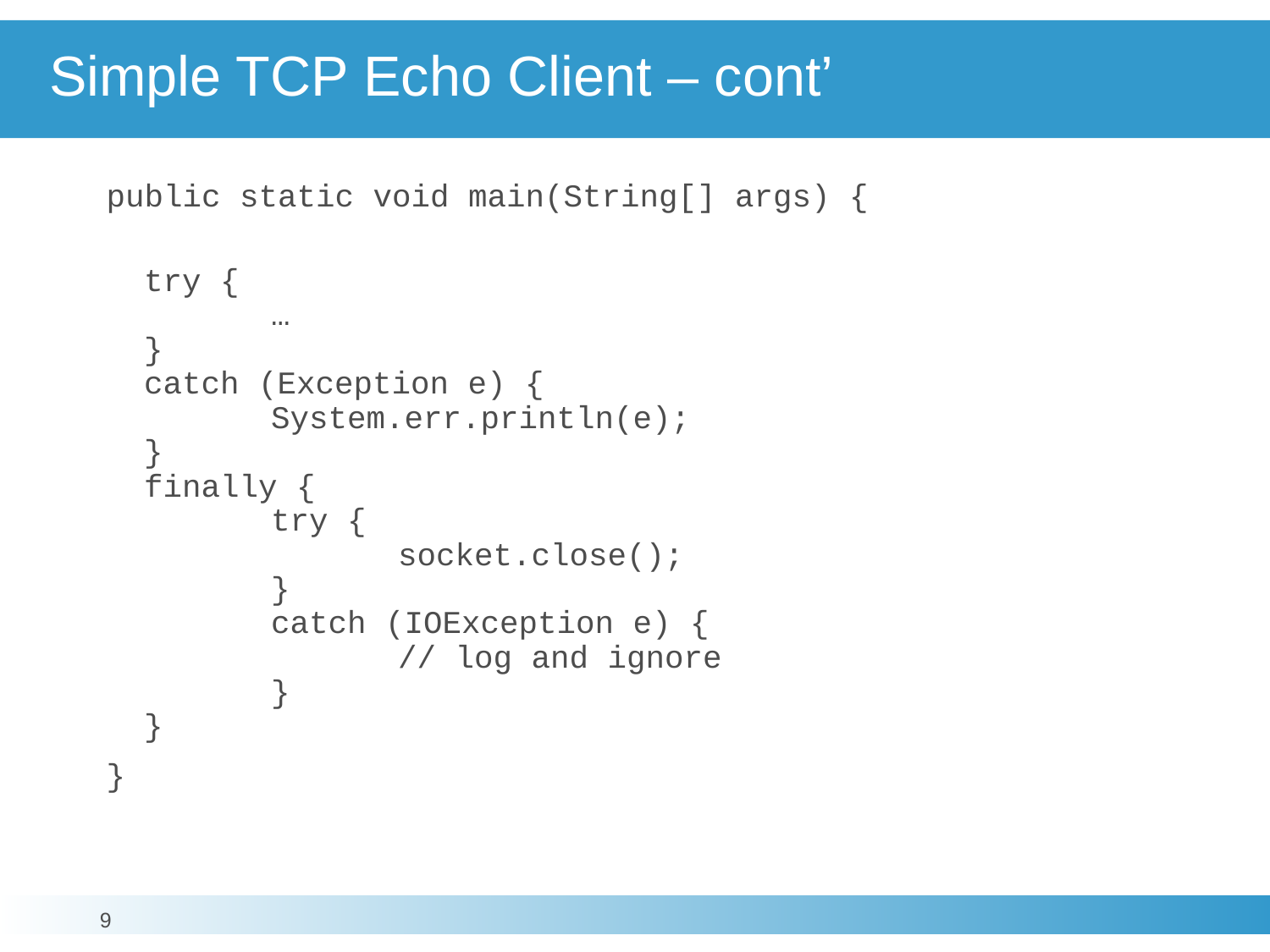

# Simple TCP Echo Client – cont’
public static void main(String[] args) {
try {
	…
}
catch (Exception e) {
	System.err.println(e);
}
finally {
	try {
		socket.close();
	}
	catch (IOException e) {
		// log and ignore
	}
}
}
9